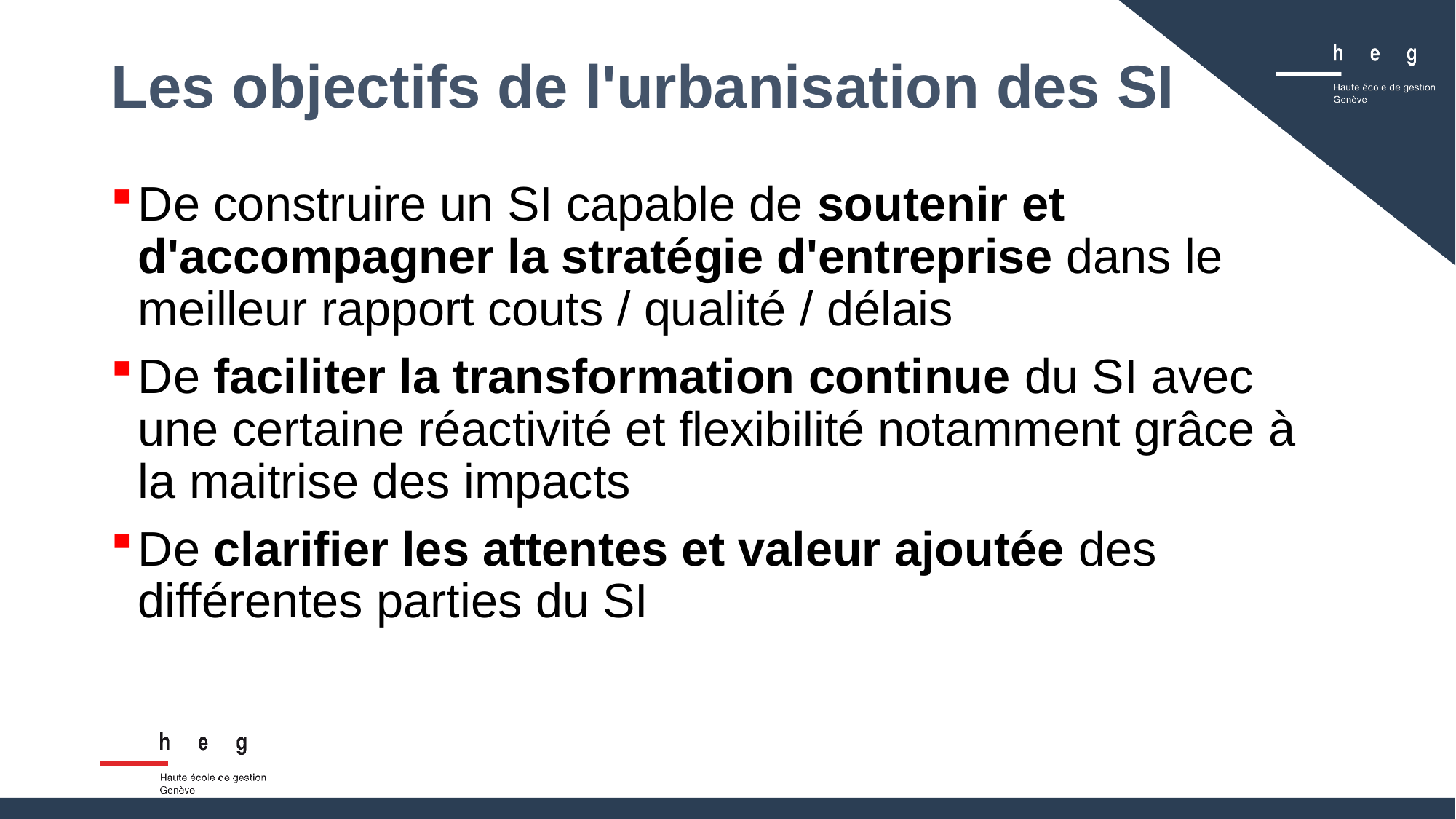

Les objectifs de l'urbanisation des SI
De construire un SI capable de soutenir et d'accompagner la stratégie d'entreprise dans le meilleur rapport couts / qualité / délais
De faciliter la transformation continue du SI avec une certaine réactivité et flexibilité notamment grâce à la maitrise des impacts
De clarifier les attentes et valeur ajoutée des différentes parties du SI